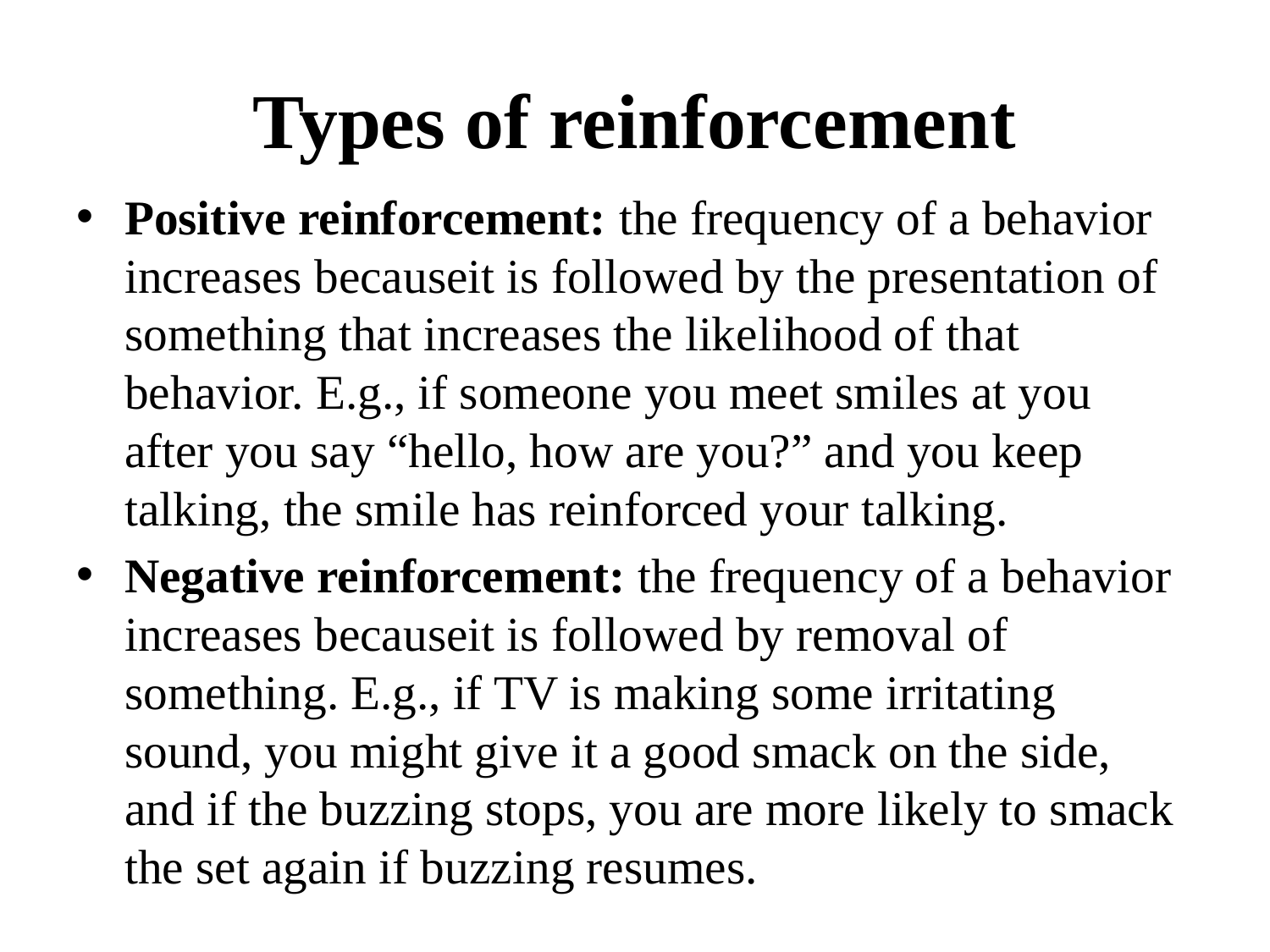

# Types of reinforcement
Positive reinforcement: the frequency of a behavior increases becauseit is followed by the presentation of something that increases the likelihood of that behavior. E.g., if someone you meet smiles at you after you say “hello, how are you?” and you keep talking, the smile has reinforced your talking.
Negative reinforcement: the frequency of a behavior increases becauseit is followed by removal of something. E.g., if TV is making some irritating sound, you might give it a good smack on the side, and if the buzzing stops, you are more likely to smack the set again if buzzing resumes.